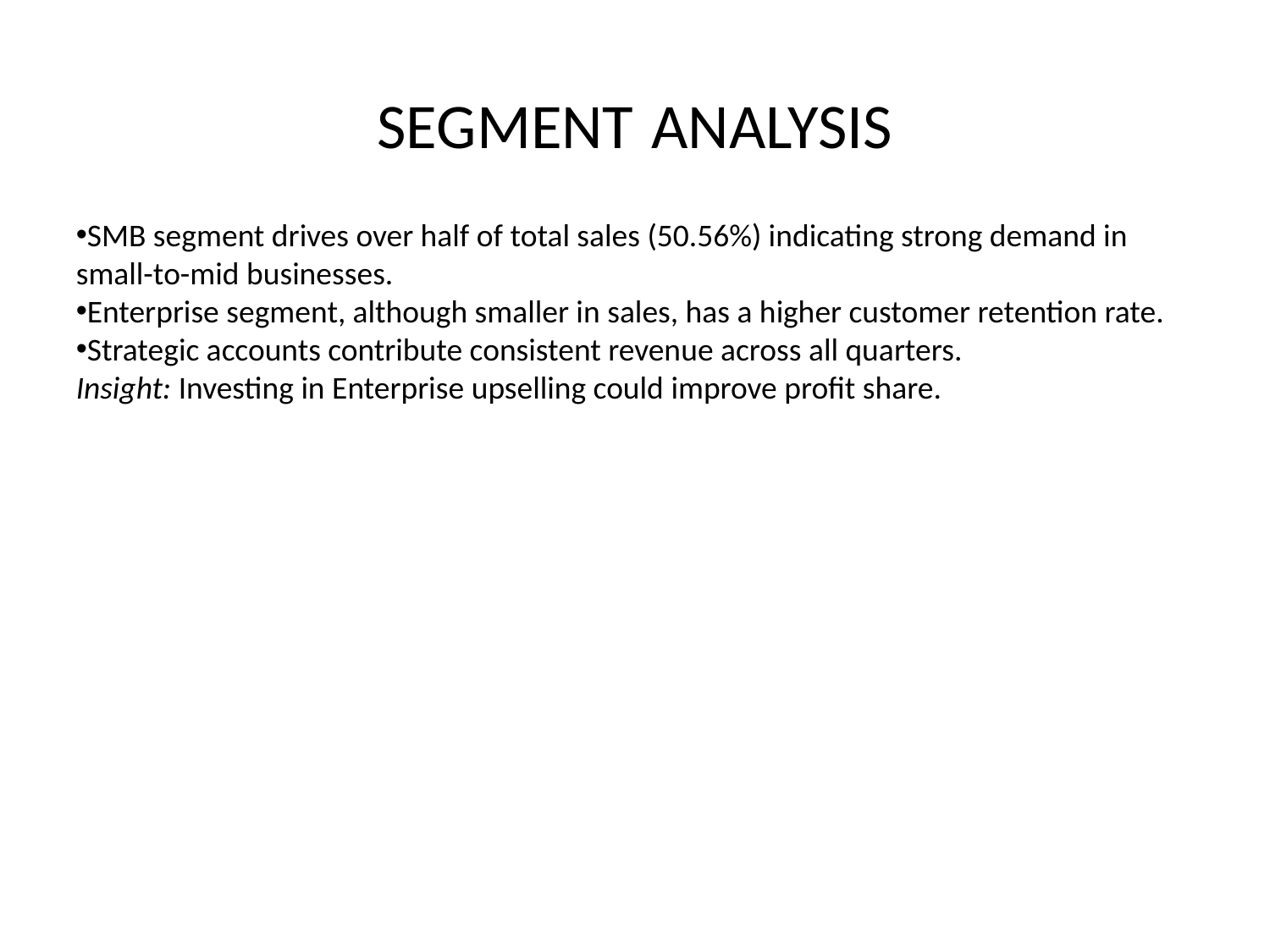

# SEGMENT ANALYSIS
SMB segment drives over half of total sales (50.56%) indicating strong demand in small-to-mid businesses.
Enterprise segment, although smaller in sales, has a higher customer retention rate.
Strategic accounts contribute consistent revenue across all quarters.
Insight: Investing in Enterprise upselling could improve profit share.